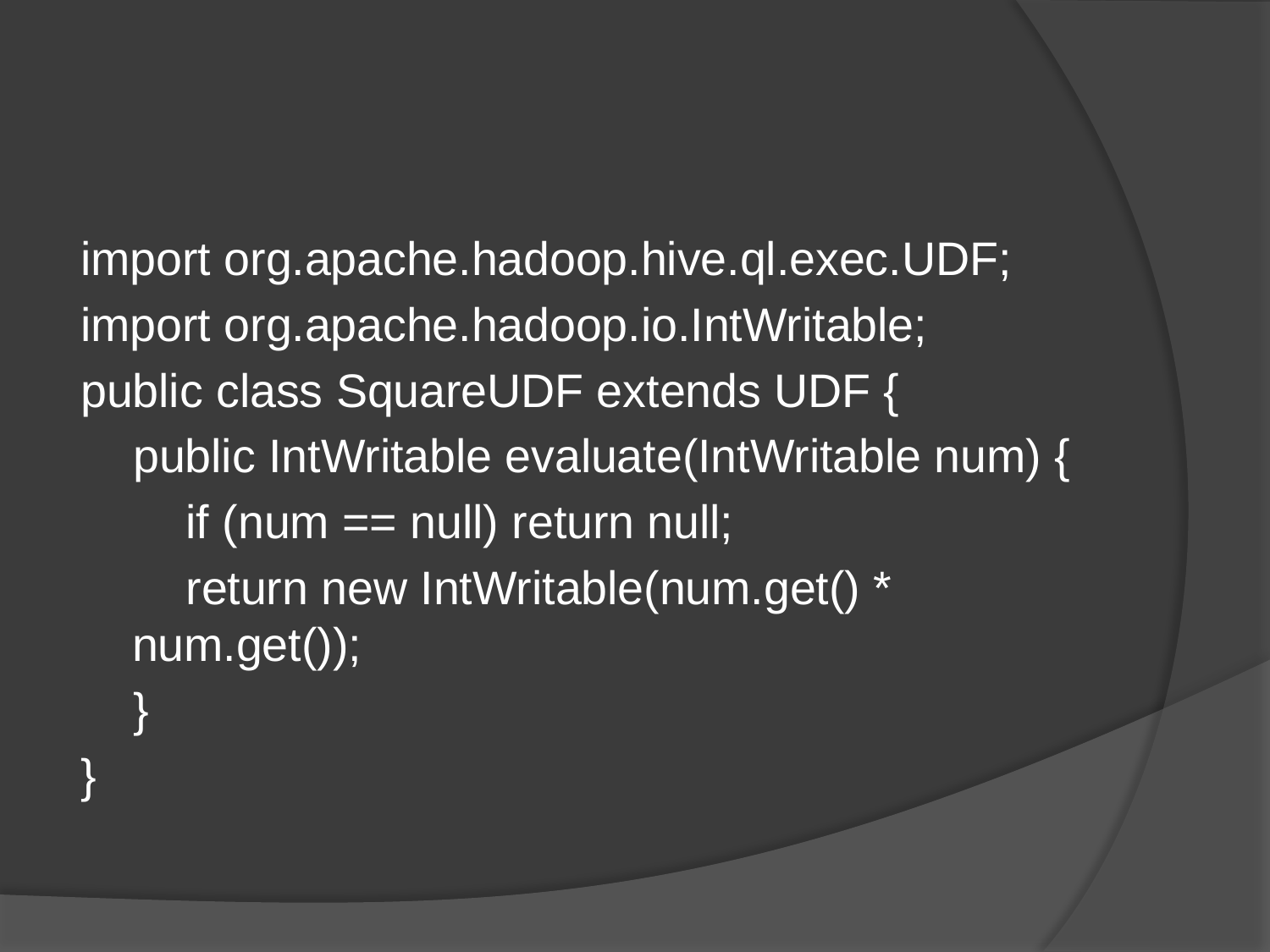

#
import org.apache.hadoop.hive.ql.exec.UDF;
import org.apache.hadoop.io.IntWritable;
public class SquareUDF extends UDF {
    public IntWritable evaluate(IntWritable num) {
        if (num == null) return null;
        return new IntWritable(num.get() * num.get());
    }
}